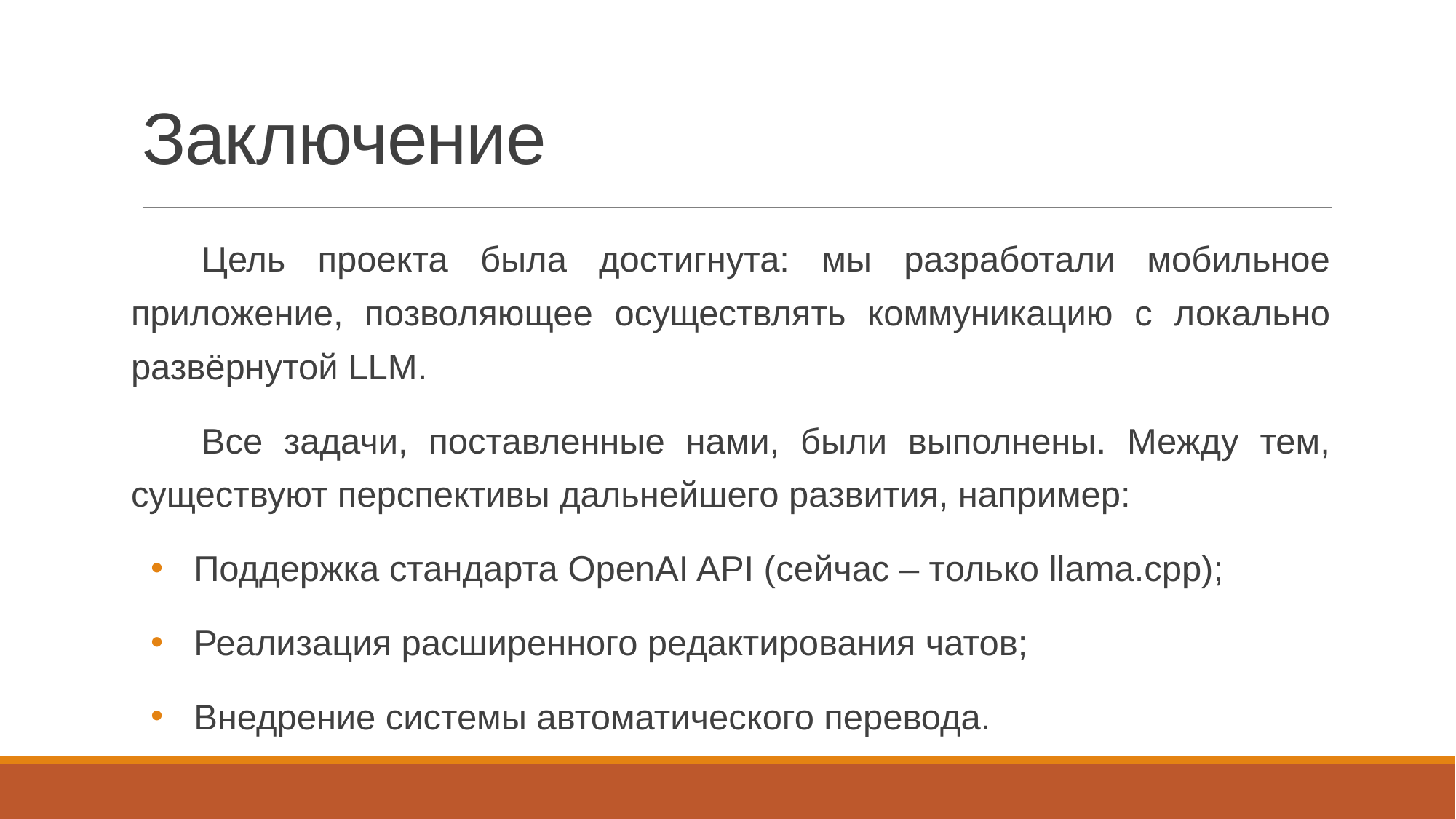

# Заключение
Цель проекта была достигнута: мы разработали мобильное приложение, позволяющее осуществлять коммуникацию с локально развёрнутой LLM.
Все задачи, поставленные нами, были выполнены. Между тем, существуют перспективы дальнейшего развития, например:
Поддержка стандарта OpenAI API (сейчас – только llama.cpp);
Реализация расширенного редактирования чатов;
Внедрение системы автоматического перевода.